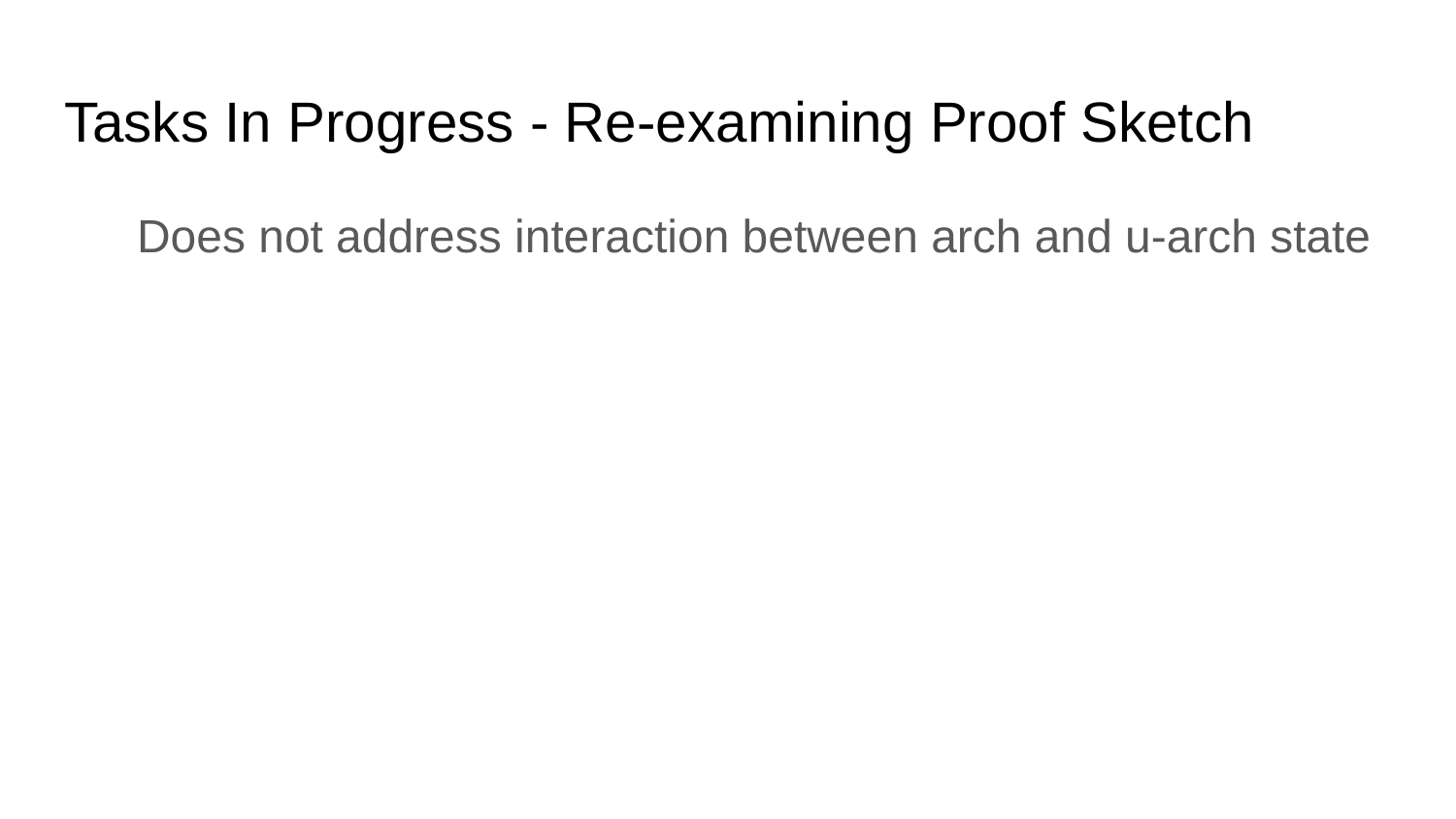

# Tasks In Progress - Re-examining Proof Sketch
Does not address interaction between arch and u-arch state